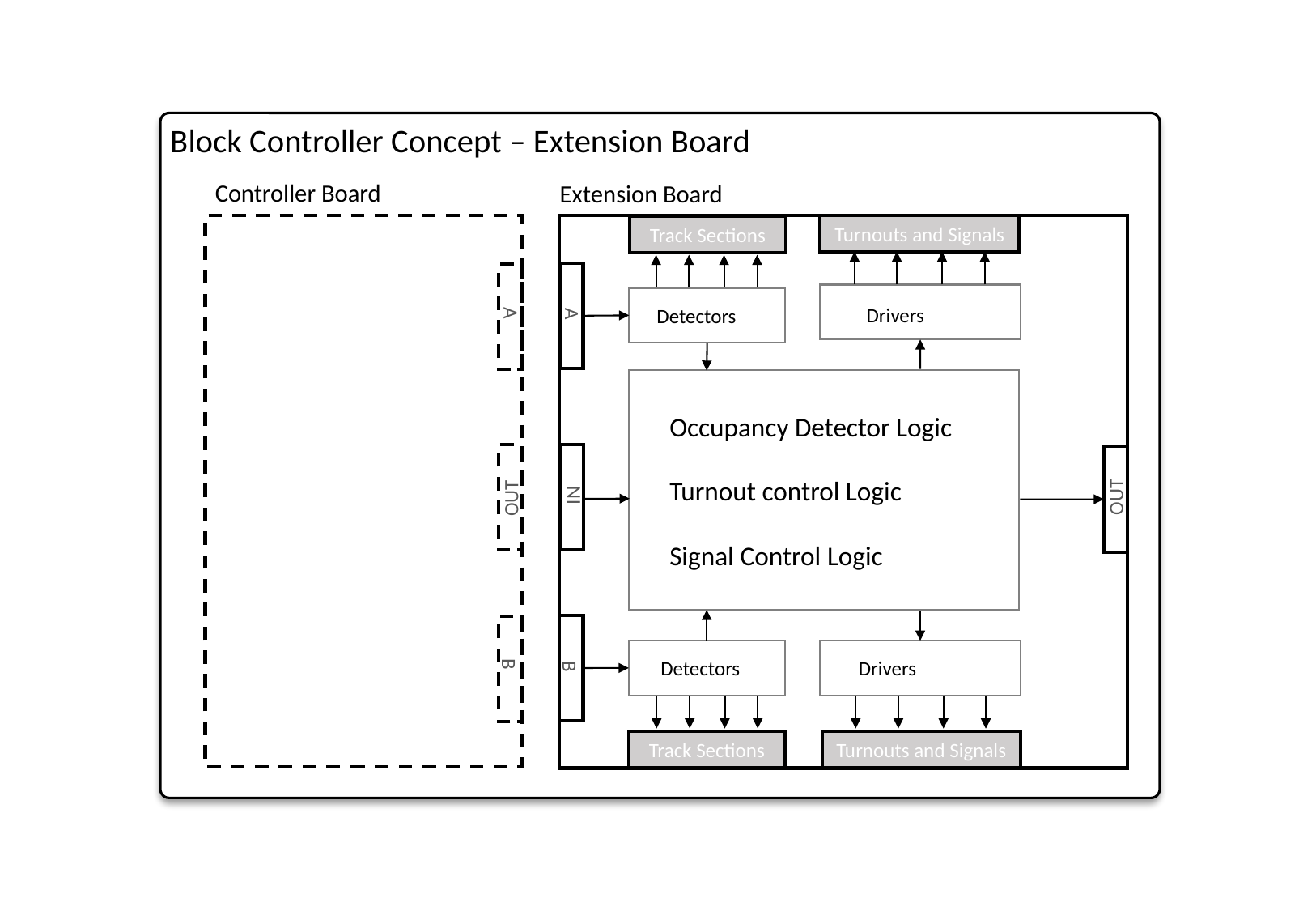

A
Block Controller Concept – Extension Board
Controller Board
Extension Board

Turnouts and Signals
Track Sections

A

Drivers
Detectors
A

Occupancy Detector Logic

Turnout control Logic

Signal Control Logic

OUT

IN

OUT

B

Detectors
Drivers
B
Track Sections
Turnouts and Signals